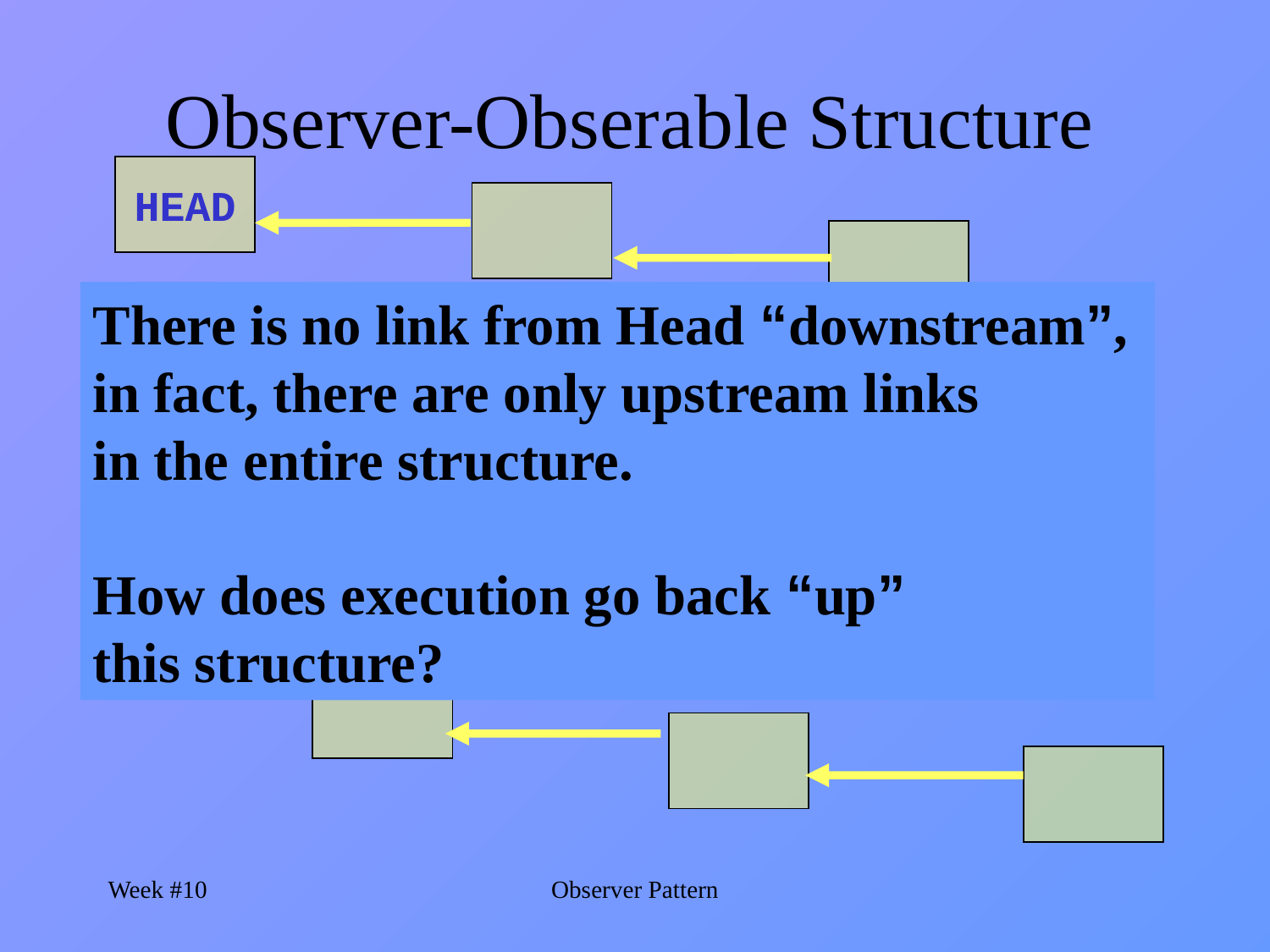

# Observer-Obserable Structure
HEAD

There is no link from Head “downstream”,
in fact, there are only upstream links
in the entire structure.

How does execution go back “up”
this structure?

Week #10
Observer Pattern